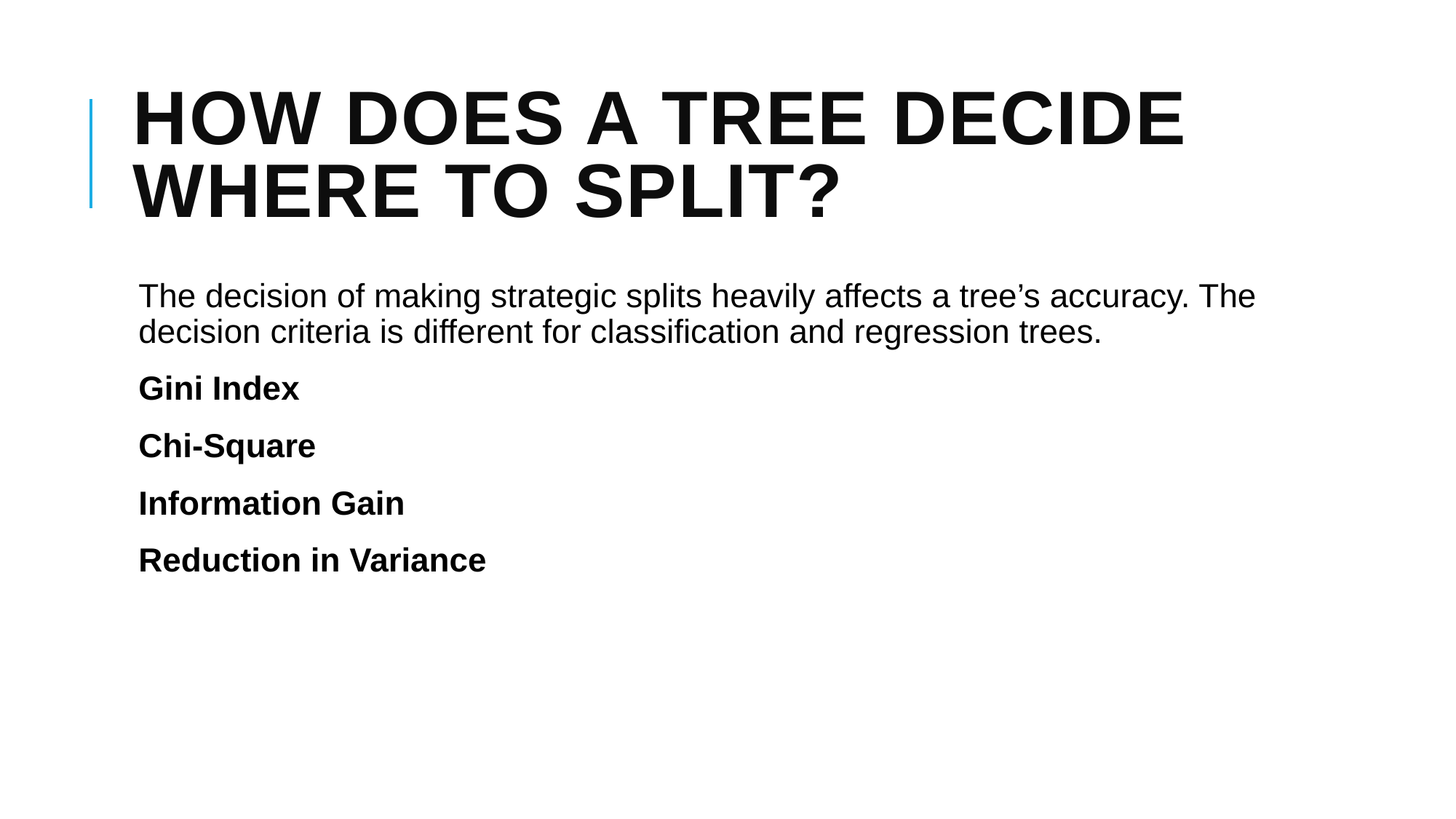

# How does a tree decide where to split?
The decision of making strategic splits heavily affects a tree’s accuracy. The decision criteria is different for classification and regression trees.
Gini Index
Chi-Square
Information Gain
Reduction in Variance